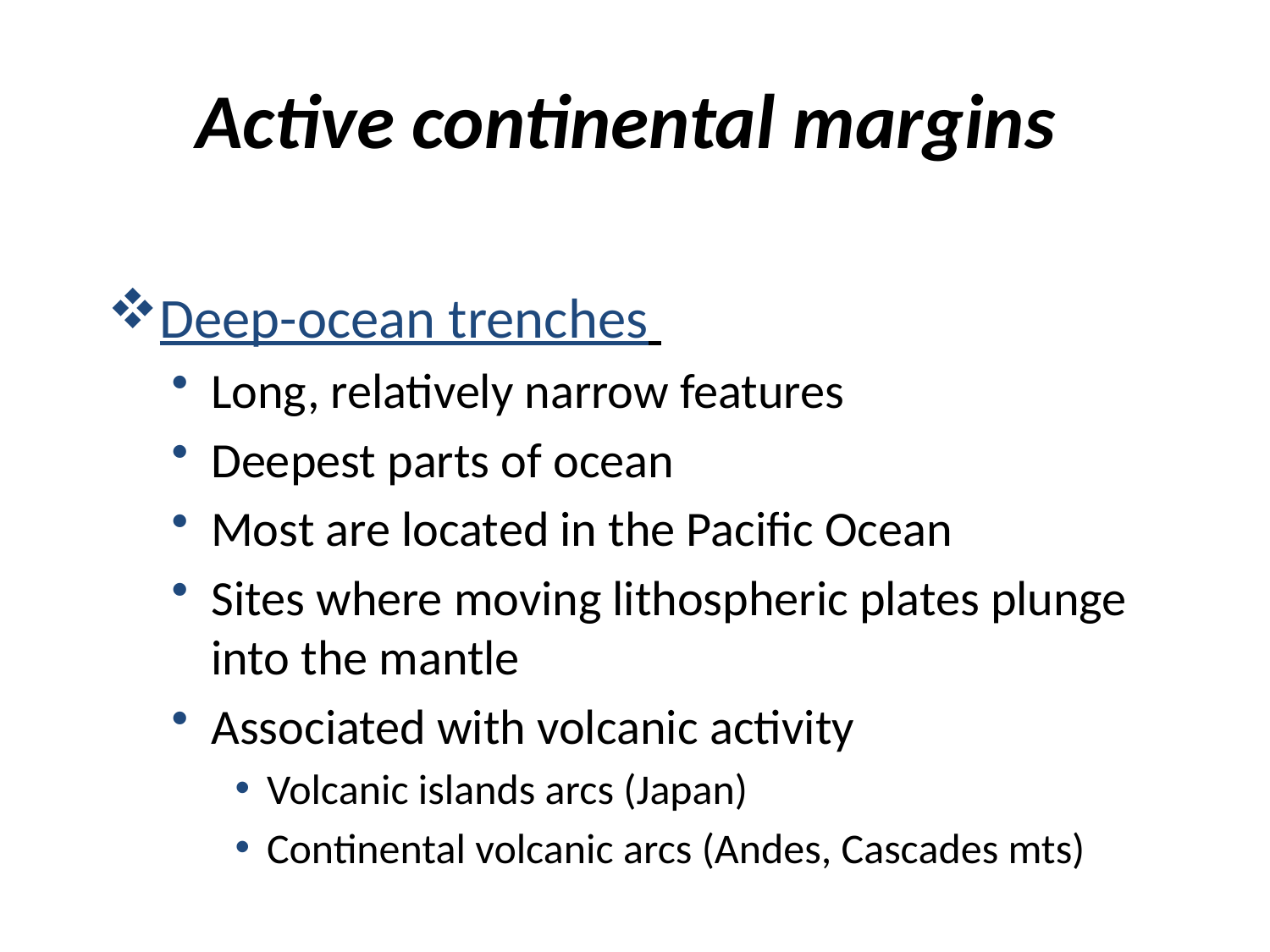

# Active continental margins
Deep-ocean trenches
Long, relatively narrow features
Deepest parts of ocean
Most are located in the Pacific Ocean
Sites where moving lithospheric plates plunge into the mantle
Associated with volcanic activity
Volcanic islands arcs (Japan)
Continental volcanic arcs (Andes, Cascades mts)